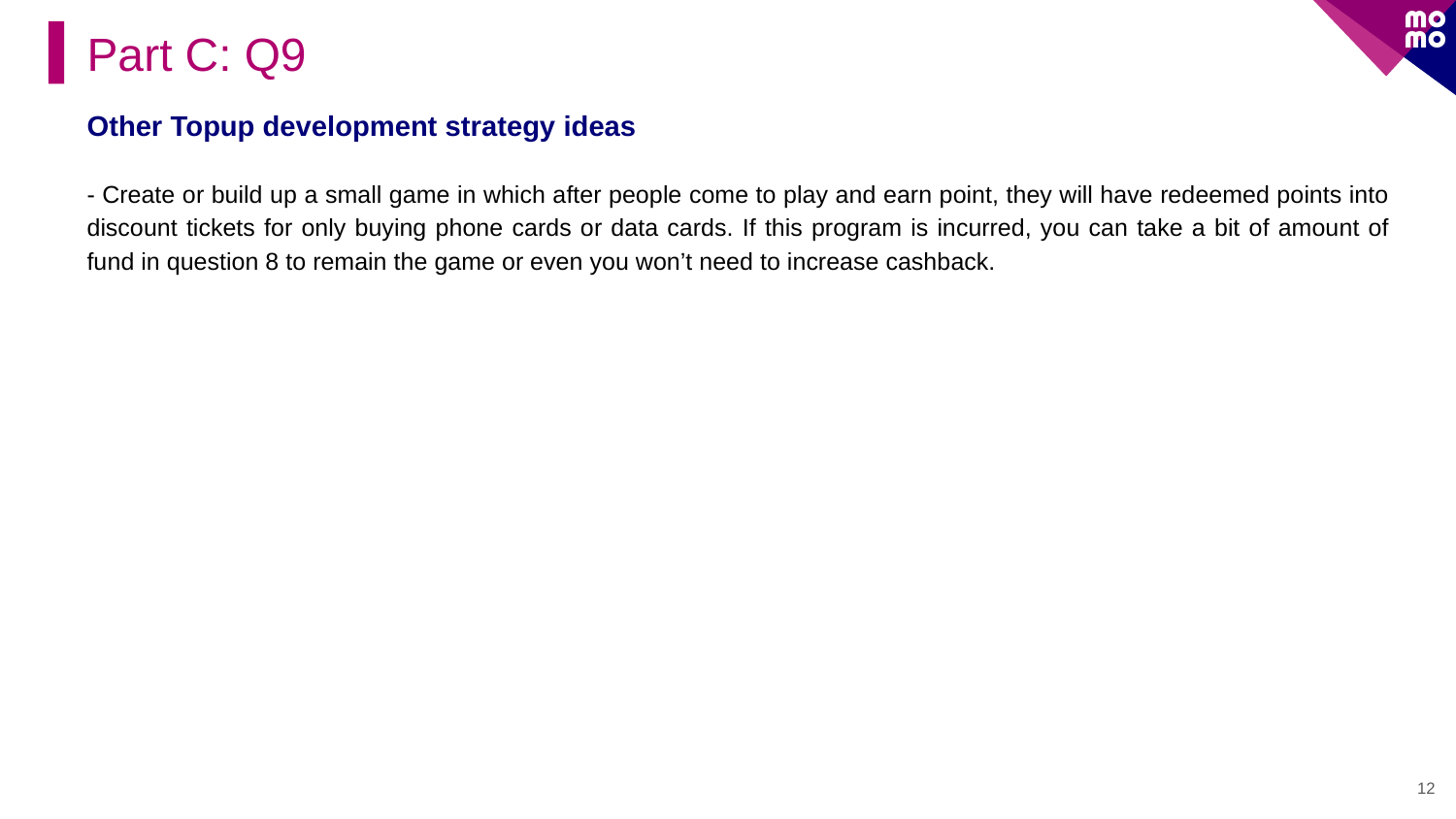

Part C: Q9
Other Topup development strategy ideas
- Create or build up a small game in which after people come to play and earn point, they will have redeemed points into discount tickets for only buying phone cards or data cards. If this program is incurred, you can take a bit of amount of fund in question 8 to remain the game or even you won’t need to increase cashback.
12

#